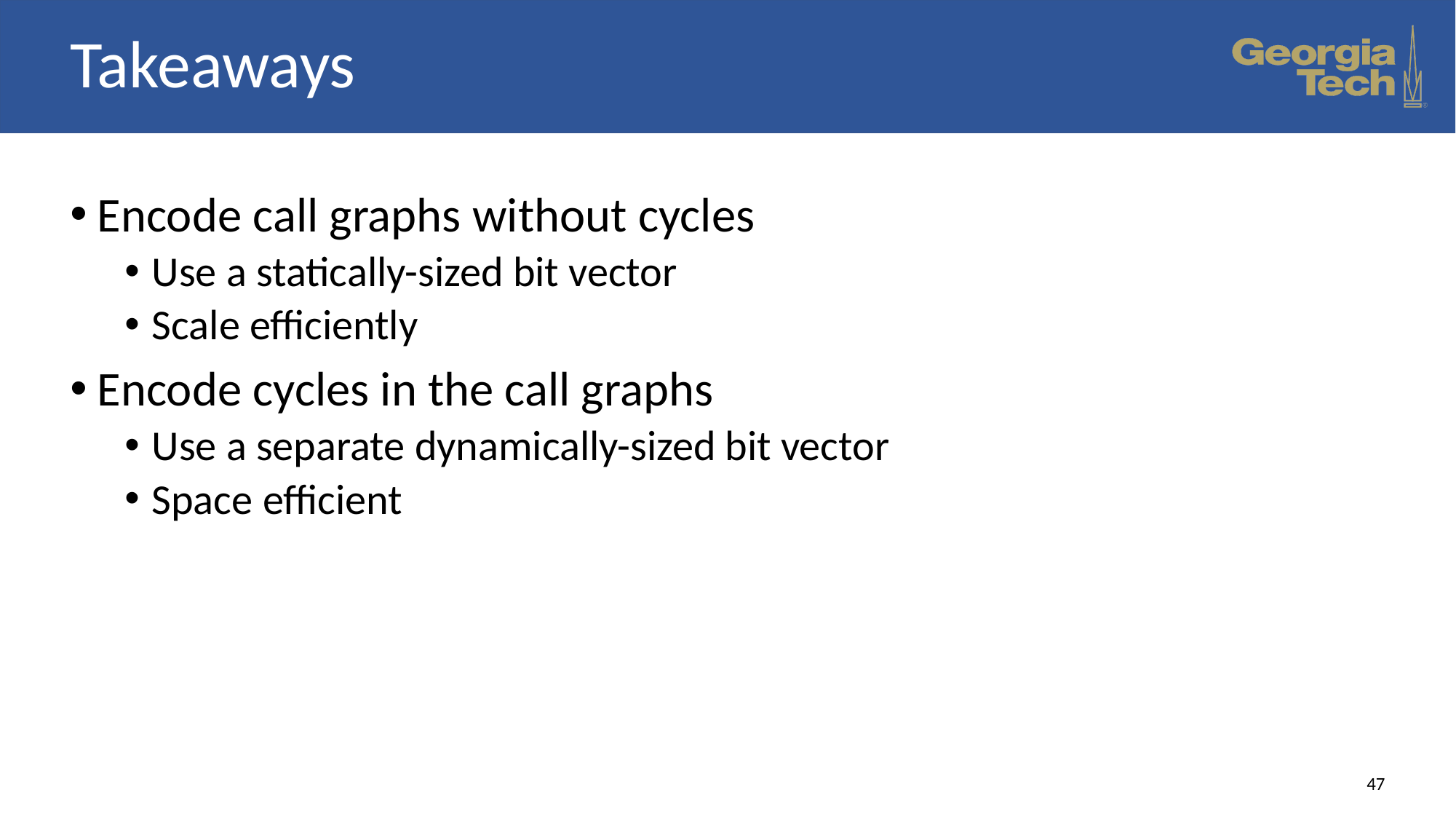

# Takeaways
Encode call graphs without cycles
Use a statically-sized bit vector
Scale efficiently
Encode cycles in the call graphs
Use a separate dynamically-sized bit vector
Space efficient
47